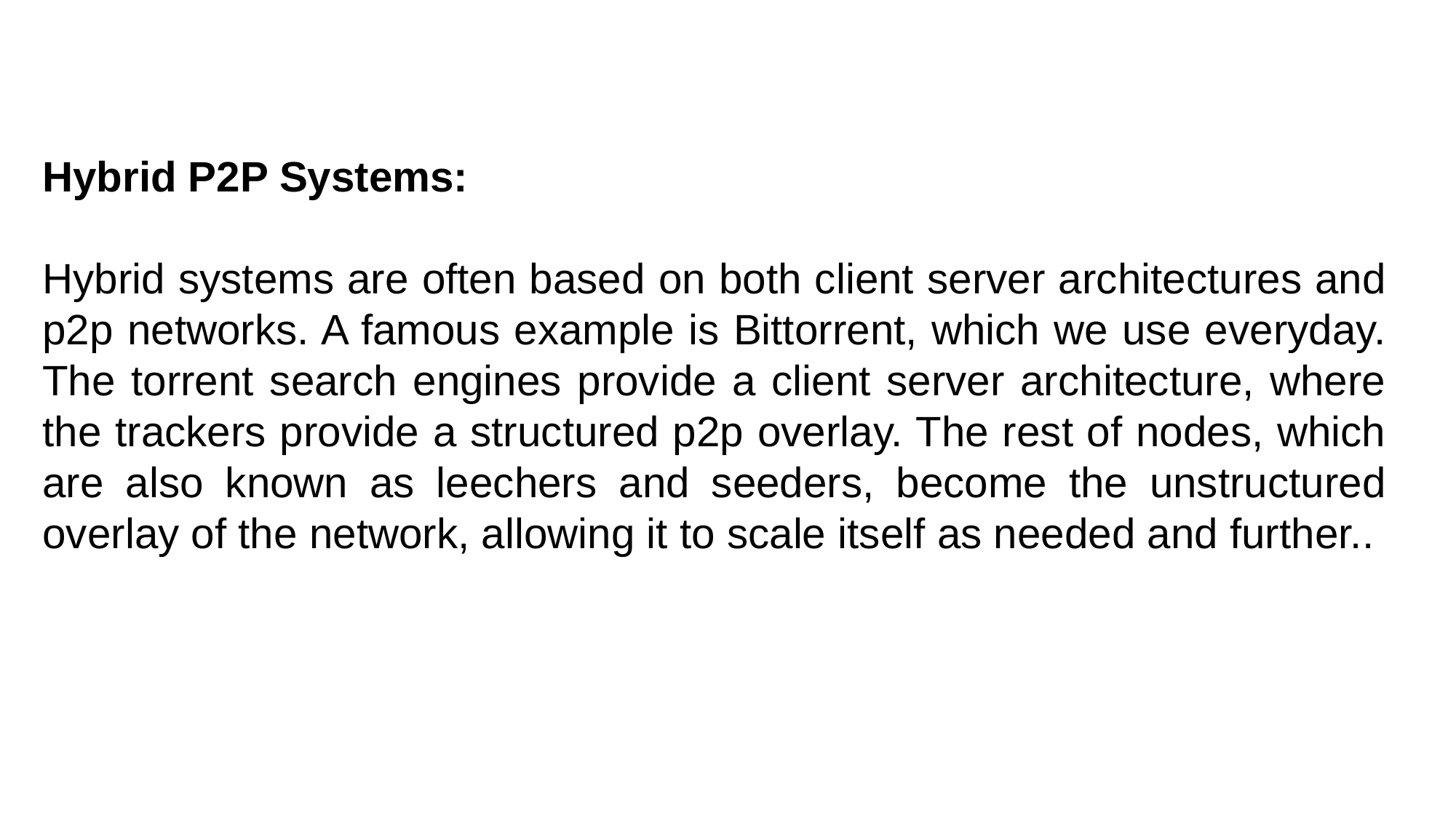

Hybrid P2P Systems:

Hybrid systems are often based on both client server architectures and p2p networks. A famous example is Bittorrent, which we use everyday. The torrent search engines provide a client server architecture, where the trackers provide a structured p2p overlay. The rest of nodes, which are also known as leechers and seeders, become the unstructured overlay of the network, allowing it to scale itself as needed and further..